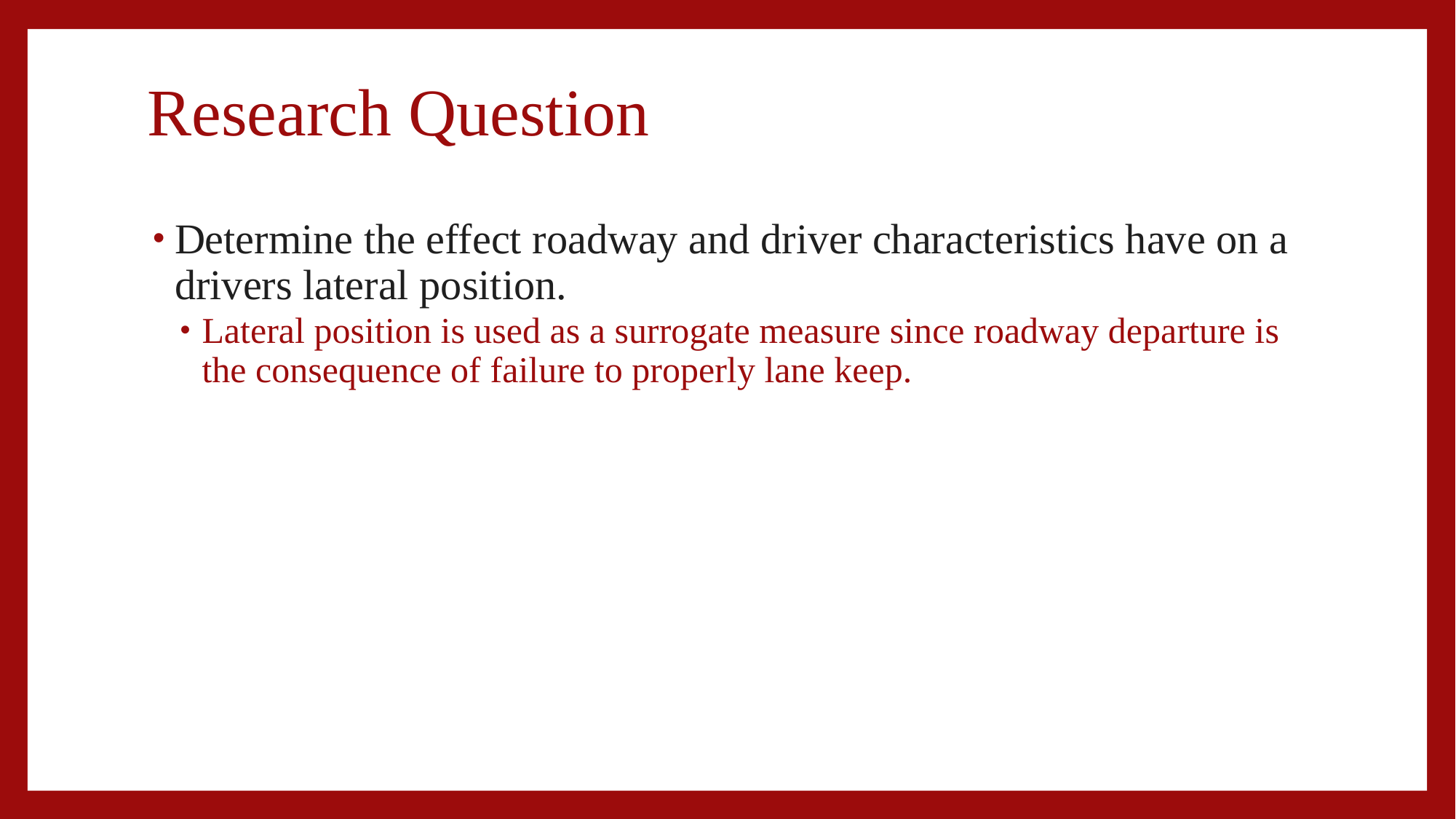

# Research Question
Determine the effect roadway and driver characteristics have on a drivers lateral position.
Lateral position is used as a surrogate measure since roadway departure is the consequence of failure to properly lane keep.